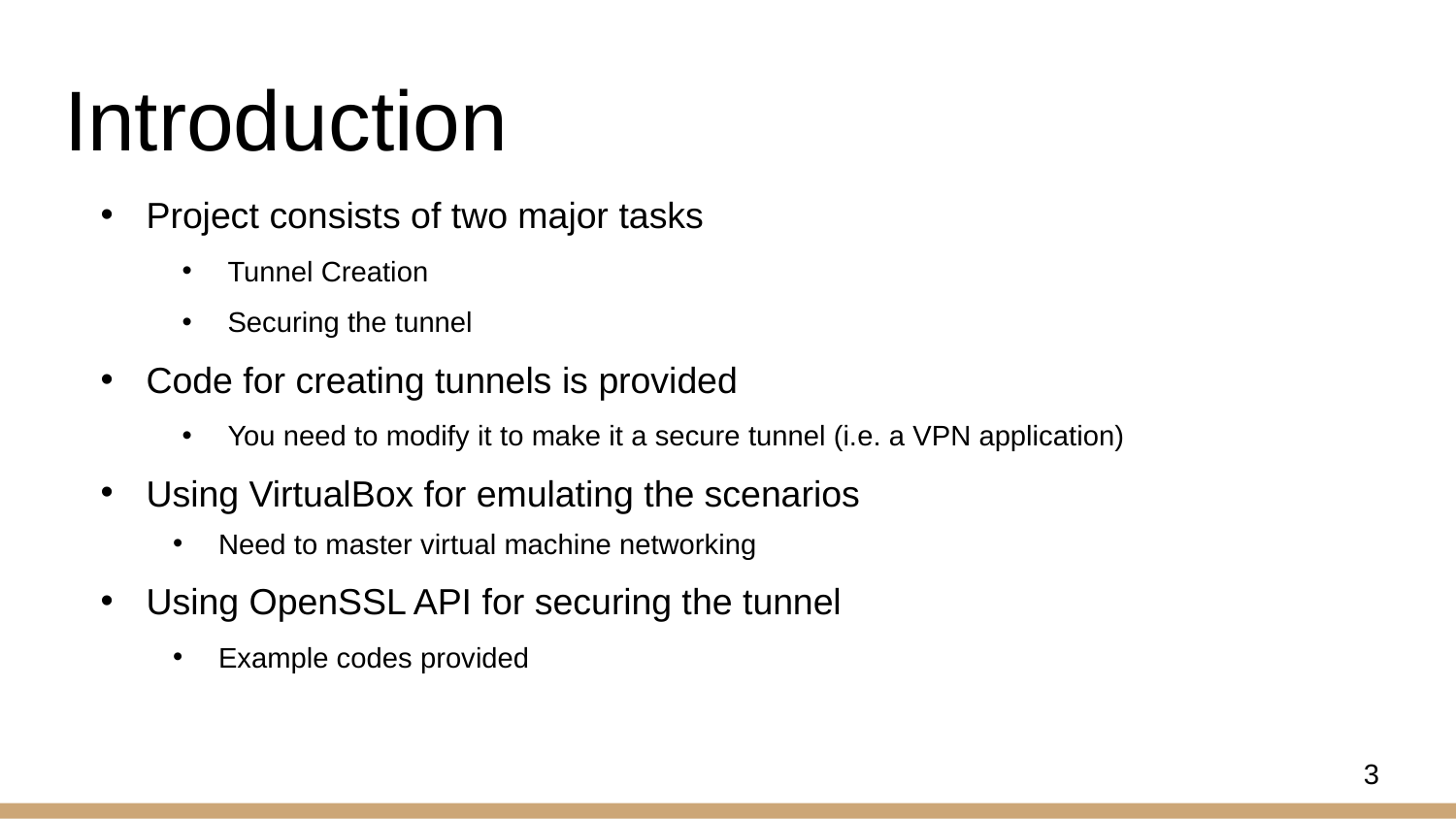

# Introduction
Project consists of two major tasks
Tunnel Creation
Securing the tunnel
Code for creating tunnels is provided
You need to modify it to make it a secure tunnel (i.e. a VPN application)
Using VirtualBox for emulating the scenarios
Need to master virtual machine networking
Using OpenSSL API for securing the tunnel
Example codes provided

3